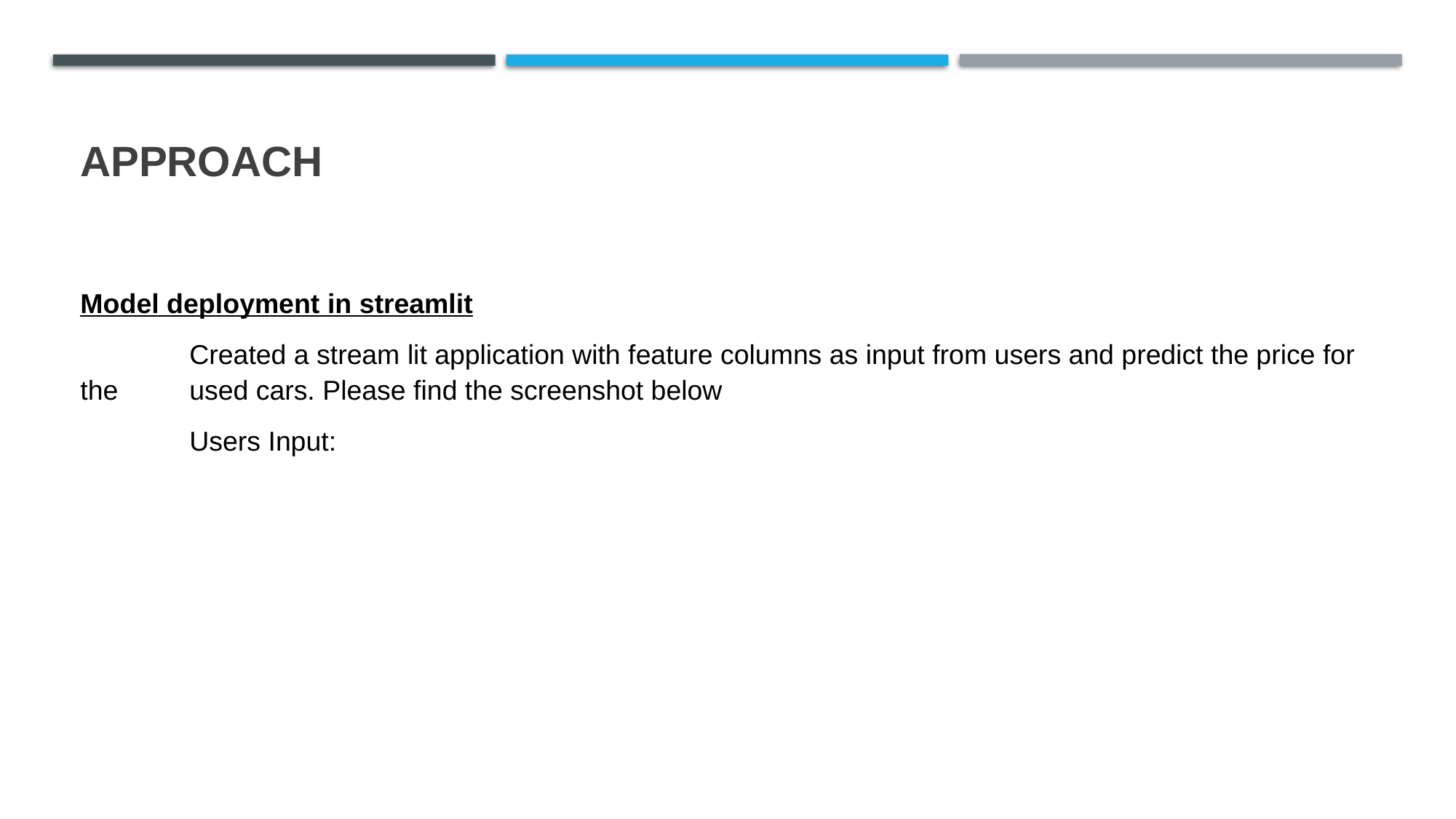

# Approach
Model deployment in streamlit
	Created a stream lit application with feature columns as input from users and predict the price for the 	used cars. Please find the screenshot below
	Users Input: